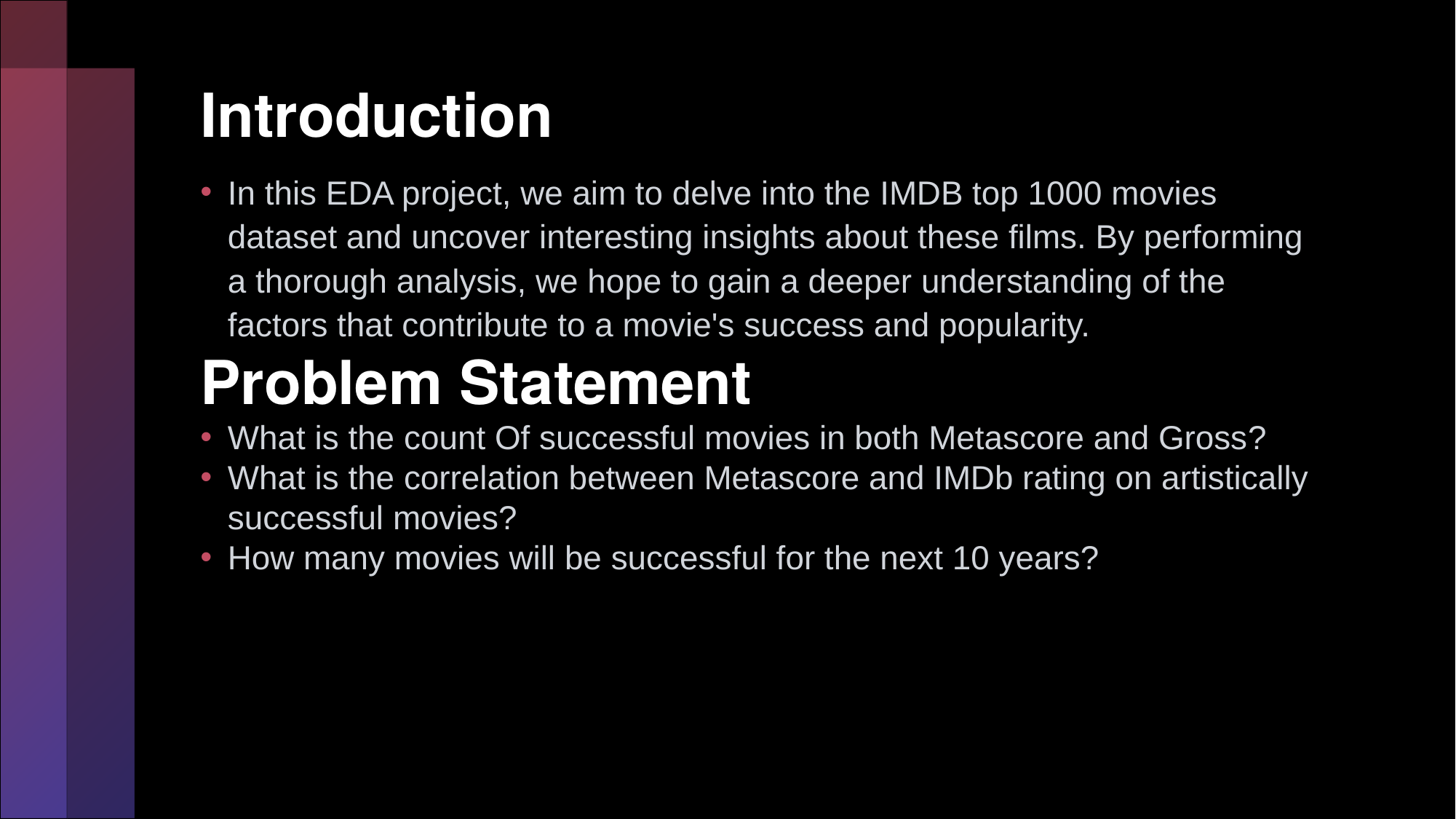

Introduction
In this EDA project, we aim to delve into the IMDB top 1000 movies dataset and uncover interesting insights about these films. By performing a thorough analysis, we hope to gain a deeper understanding of the factors that contribute to a movie's success and popularity.
Problem Statement
What is the count Of successful movies in both Metascore and Gross?
What is the correlation between Metascore and IMDb rating on artistically successful movies?
How many movies will be successful for the next 10 years?